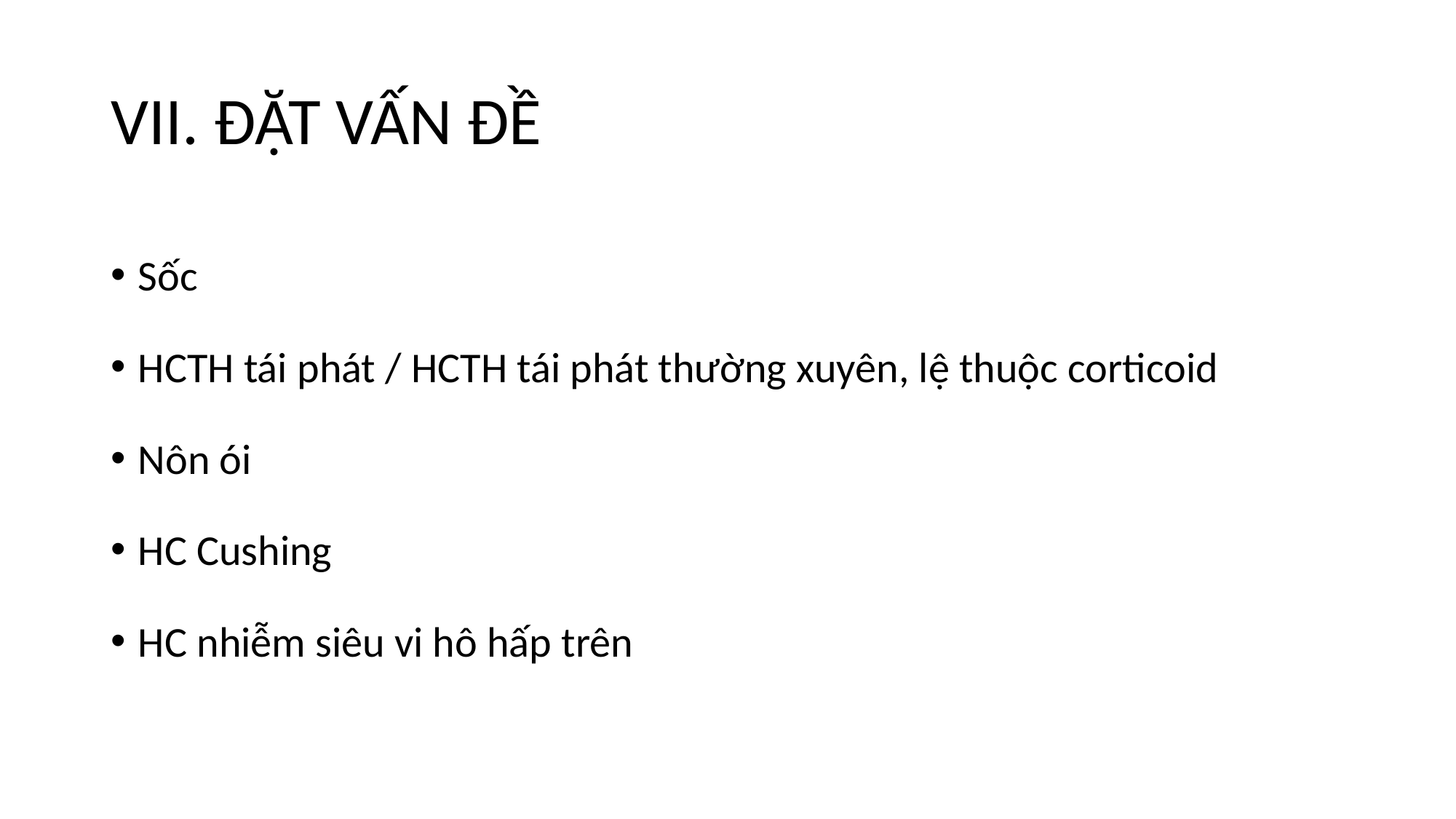

# VII. ĐẶT VẤN ĐỀ
Sốc
HCTH tái phát / HCTH tái phát thường xuyên, lệ thuộc corticoid
Nôn ói
HC Cushing
HC nhiễm siêu vi hô hấp trên